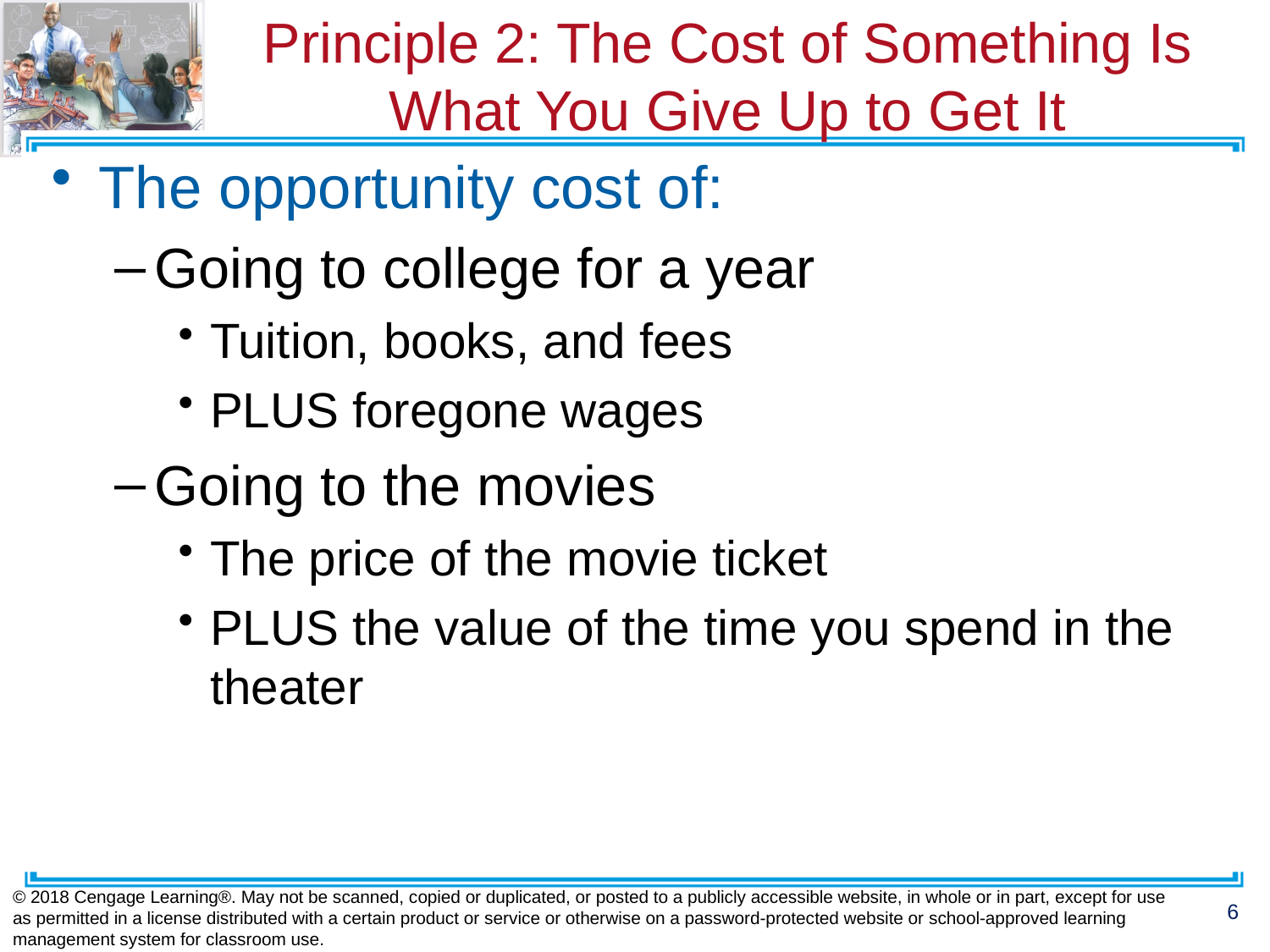

# Principle 2: The Cost of Something Is What You Give Up to Get It
The opportunity cost of:
Going to college for a year
Tuition, books, and fees
PLUS foregone wages
Going to the movies
The price of the movie ticket
PLUS the value of the time you spend in the theater
© 2018 Cengage Learning®. May not be scanned, copied or duplicated, or posted to a publicly accessible website, in whole or in part, except for use as permitted in a license distributed with a certain product or service or otherwise on a password-protected website or school-approved learning management system for classroom use.
6